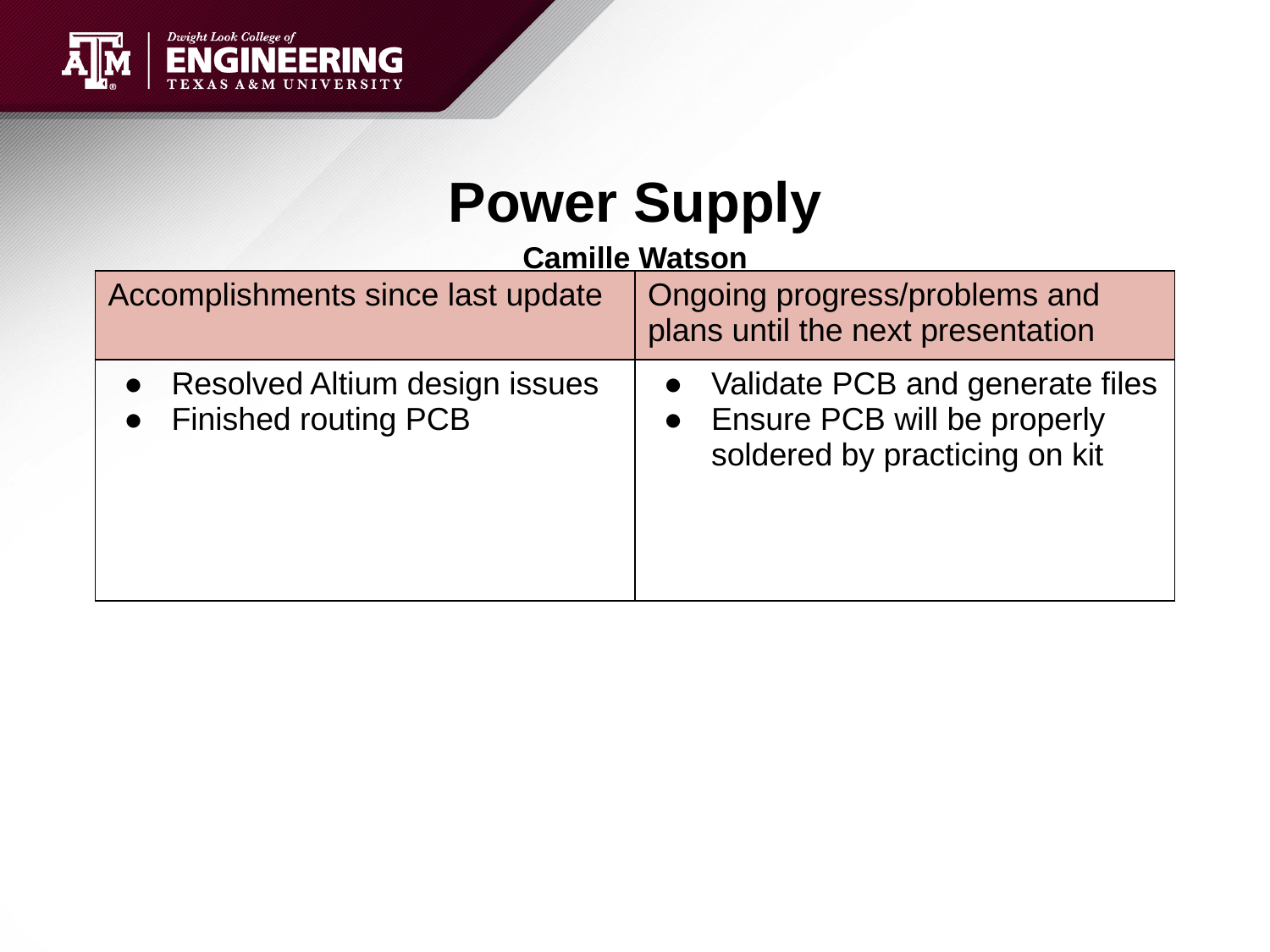

# Power Supply
Camille Watson
| Accomplishments since last update | Ongoing progress/problems and plans until the next presentation |
| --- | --- |
| Resolved Altium design issues Finished routing PCB | Validate PCB and generate files Ensure PCB will be properly soldered by practicing on kit |